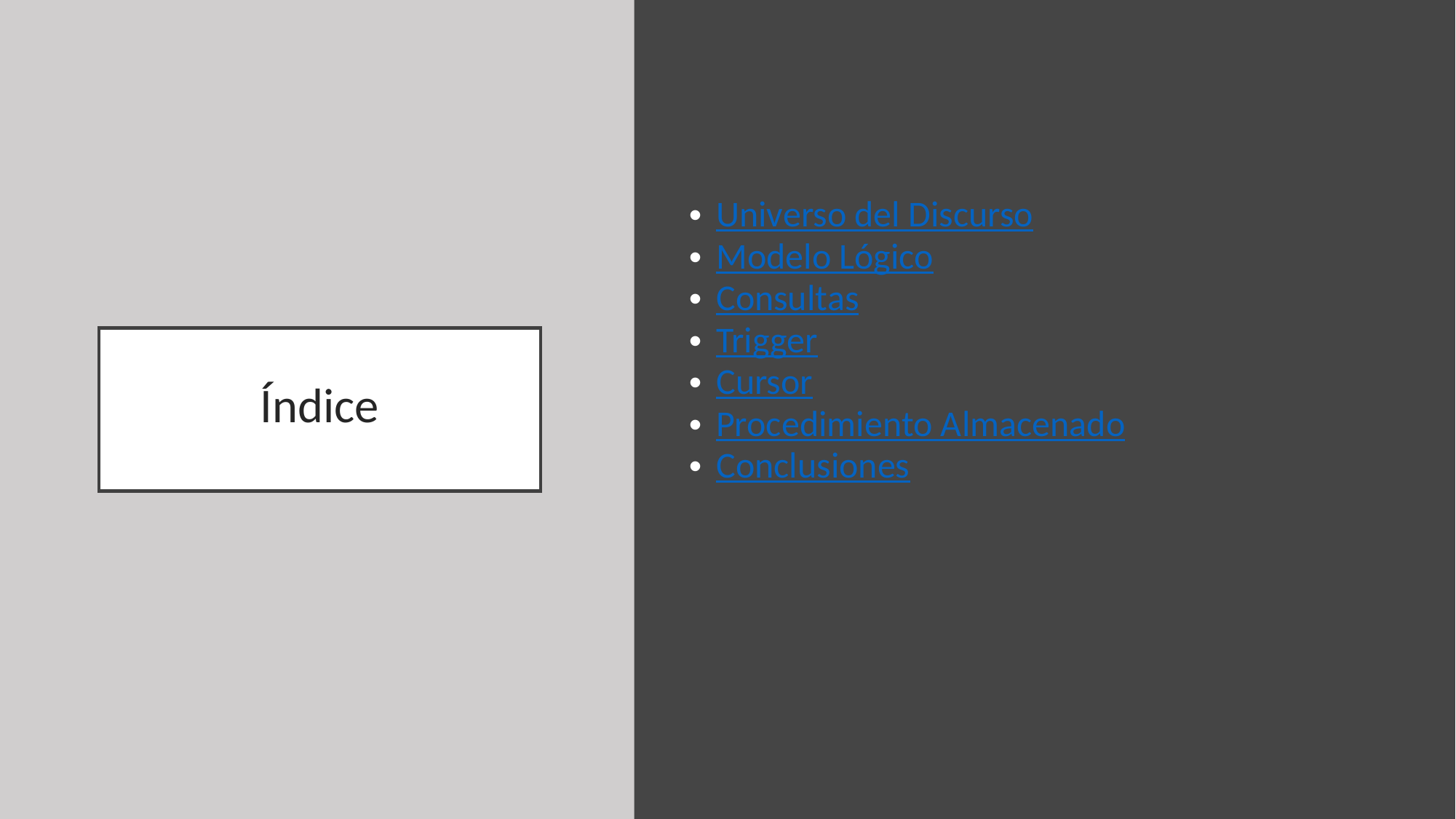

Universo del Discurso
Modelo Lógico
Consultas
Trigger
Cursor
Procedimiento Almacenado
Conclusiones

# Índice